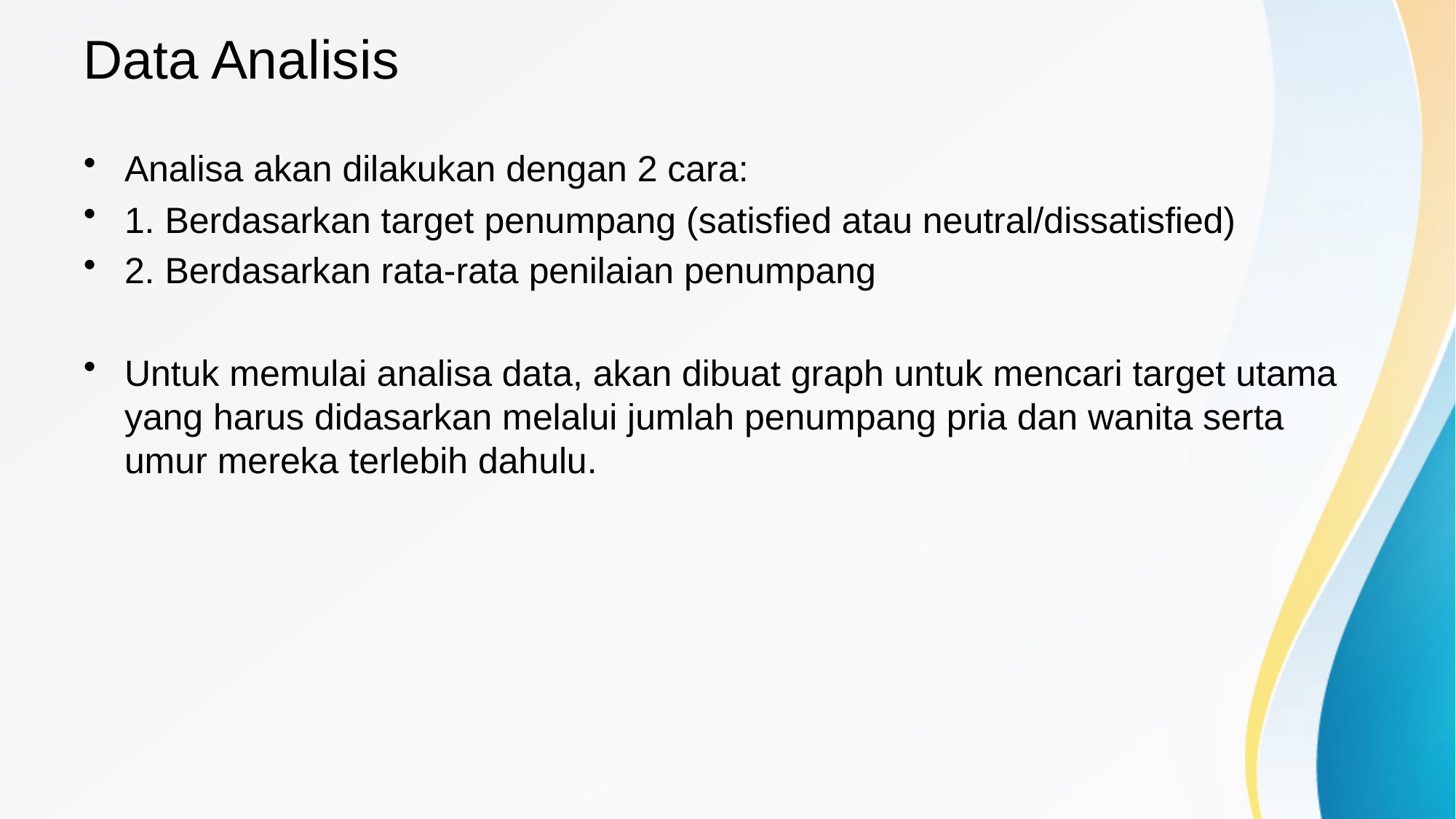

# Data Analisis
Analisa akan dilakukan dengan 2 cara:
1. Berdasarkan target penumpang (satisfied atau neutral/dissatisfied)
2. Berdasarkan rata-rata penilaian penumpang

Untuk memulai analisa data, akan dibuat graph untuk mencari target utama yang harus didasarkan melalui jumlah penumpang pria dan wanita serta umur mereka terlebih dahulu.